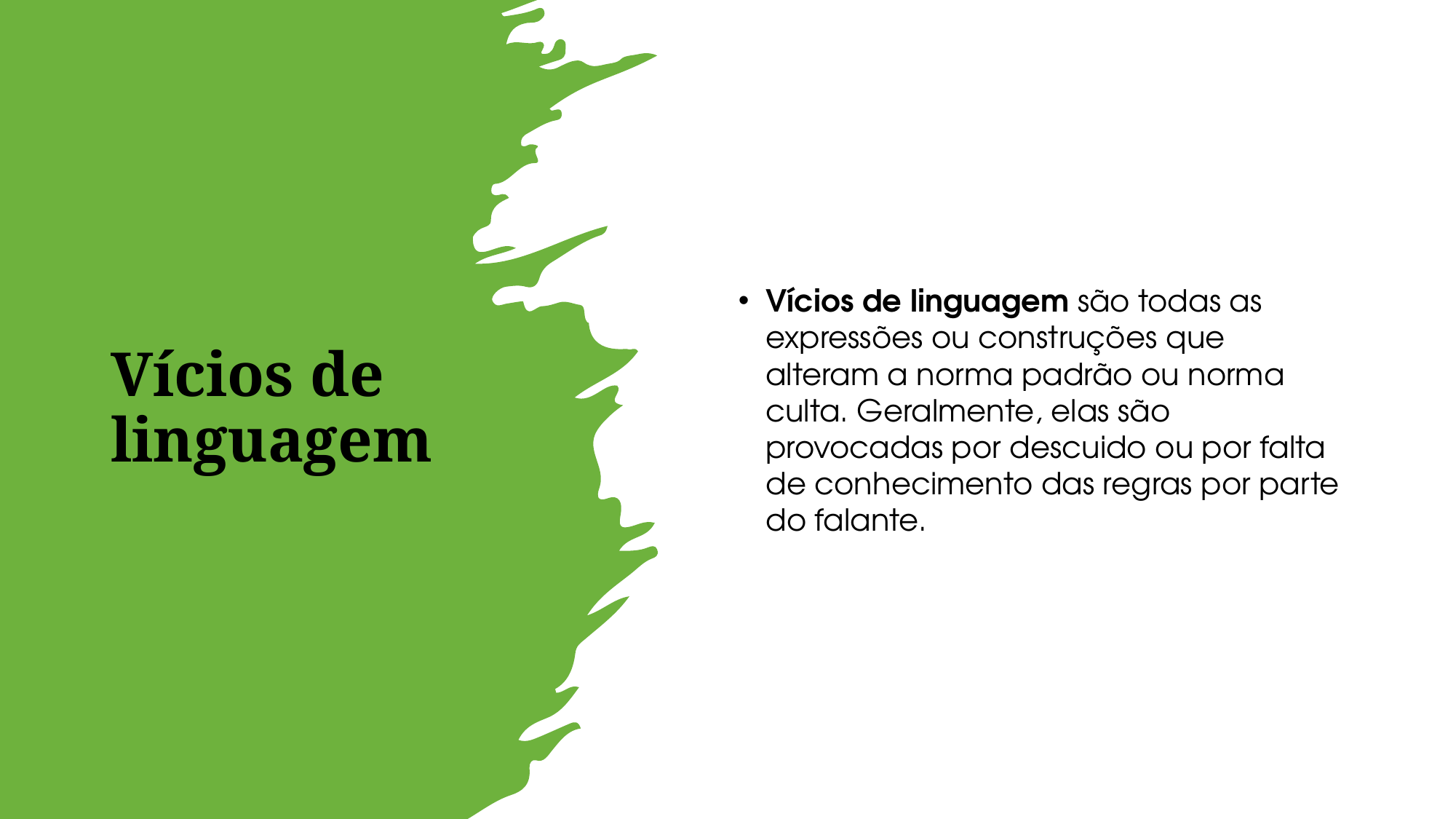

# Vícios de linguagem
Vícios de linguagem são todas as expressões ou construções que alteram a norma padrão ou norma culta. Geralmente, elas são provocadas por descuido ou por falta de conhecimento das regras por parte do falante.